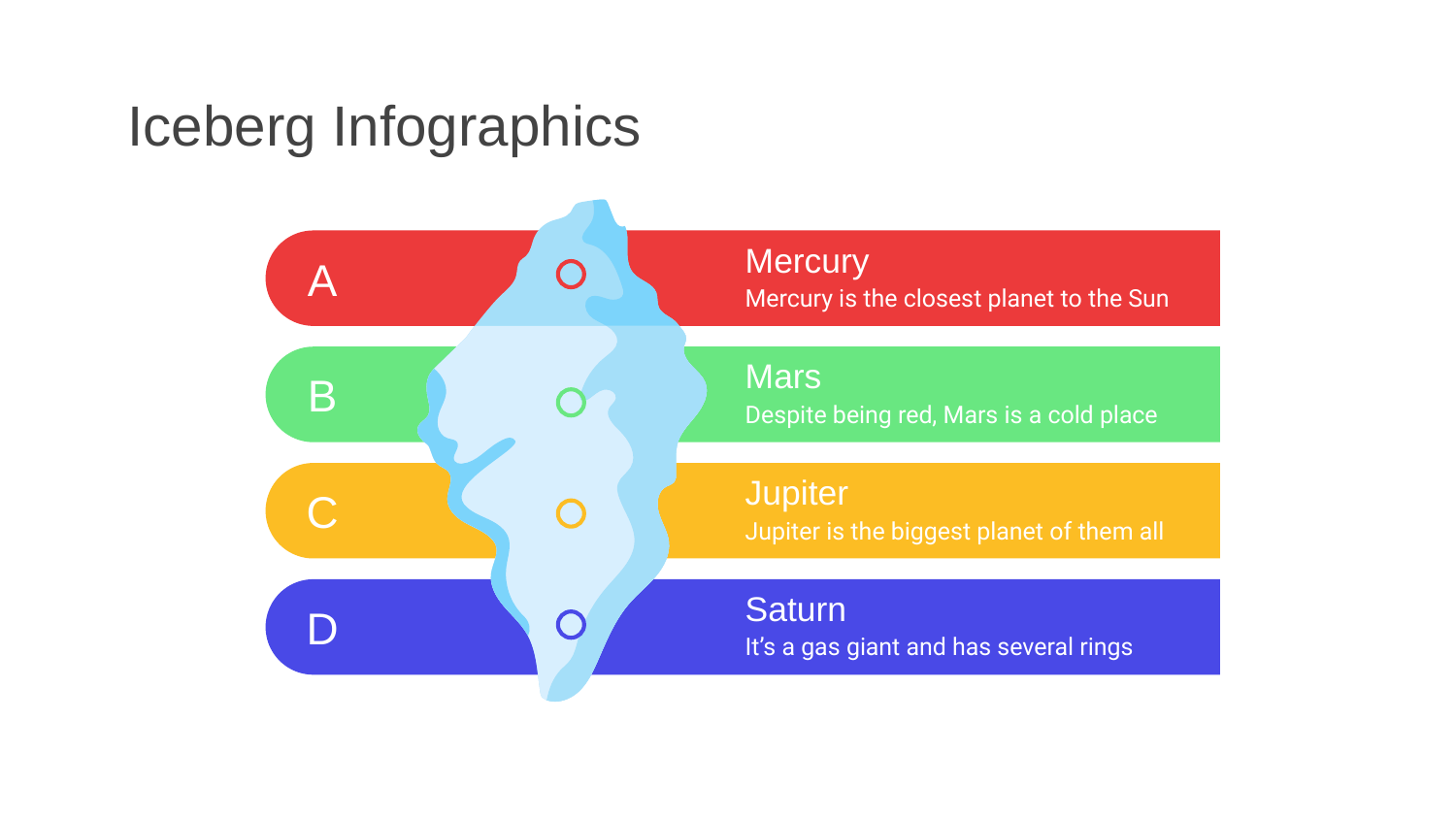

# Iceberg Infographics

Mercury
Mercury is the closest planet to the Sun
A

Mars
Despite being red, Mars is a cold place
B

Jupiter
Jupiter is the biggest planet of them all
C

Saturn
It’s a gas giant and has several rings
D